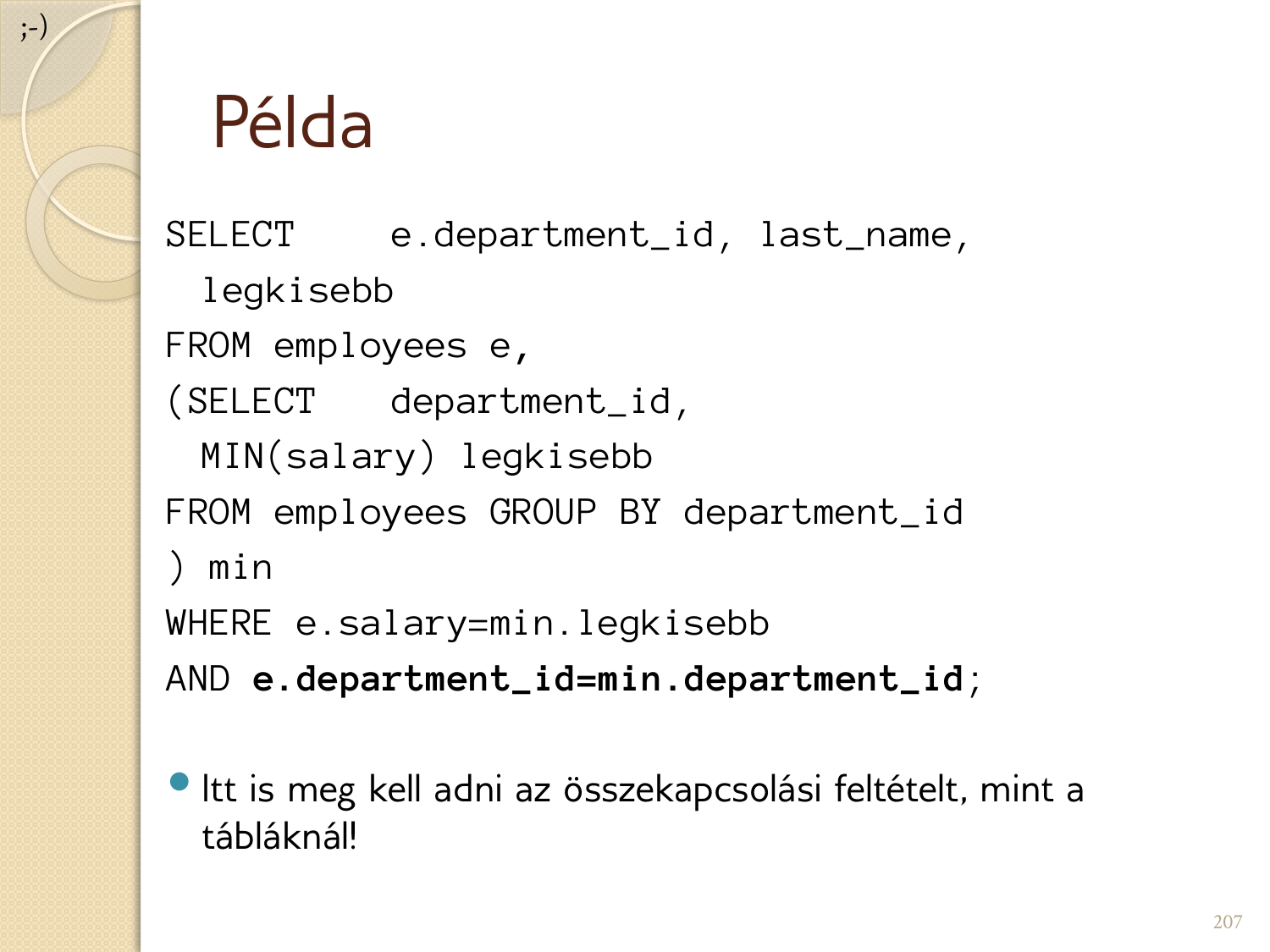

;-)
# Példa
SELECT 	e.department_id, last_name,
			legkisebb
FROM employees e,
(SELECT 	department_id,
			MIN(salary) legkisebb
FROM employees GROUP BY department_id
) min
WHERE e.salary=min.legkisebb
AND e.department_id=min.department_id;

Itt is meg kell adni az összekapcsolási feltételt, mint a tábláknál!
207